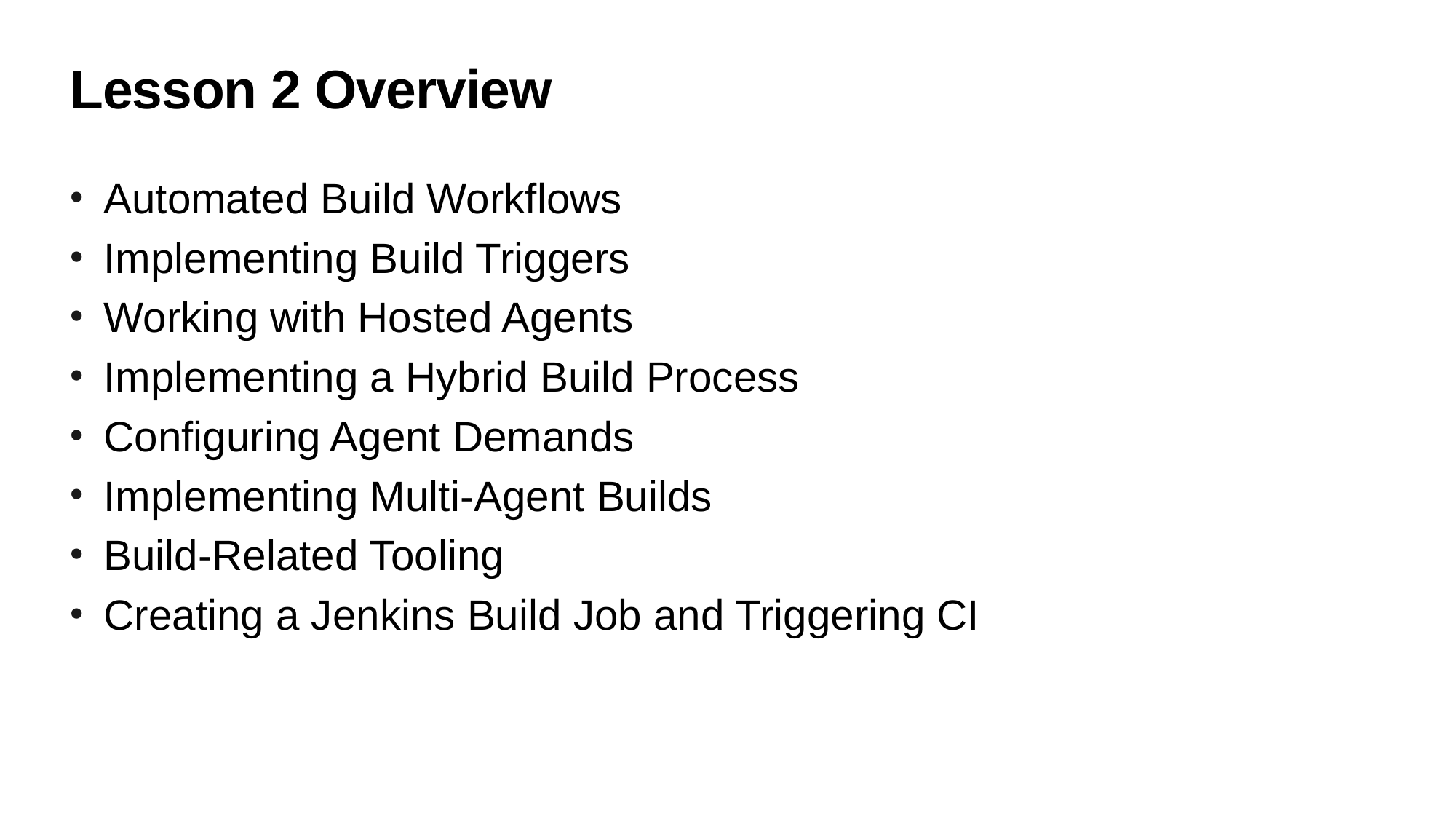

# Lesson 2 Overview
Automated Build Workflows
Implementing Build Triggers
Working with Hosted Agents
Implementing a Hybrid Build Process
Configuring Agent Demands
Implementing Multi-Agent Builds
Build-Related Tooling
Creating a Jenkins Build Job and Triggering CI